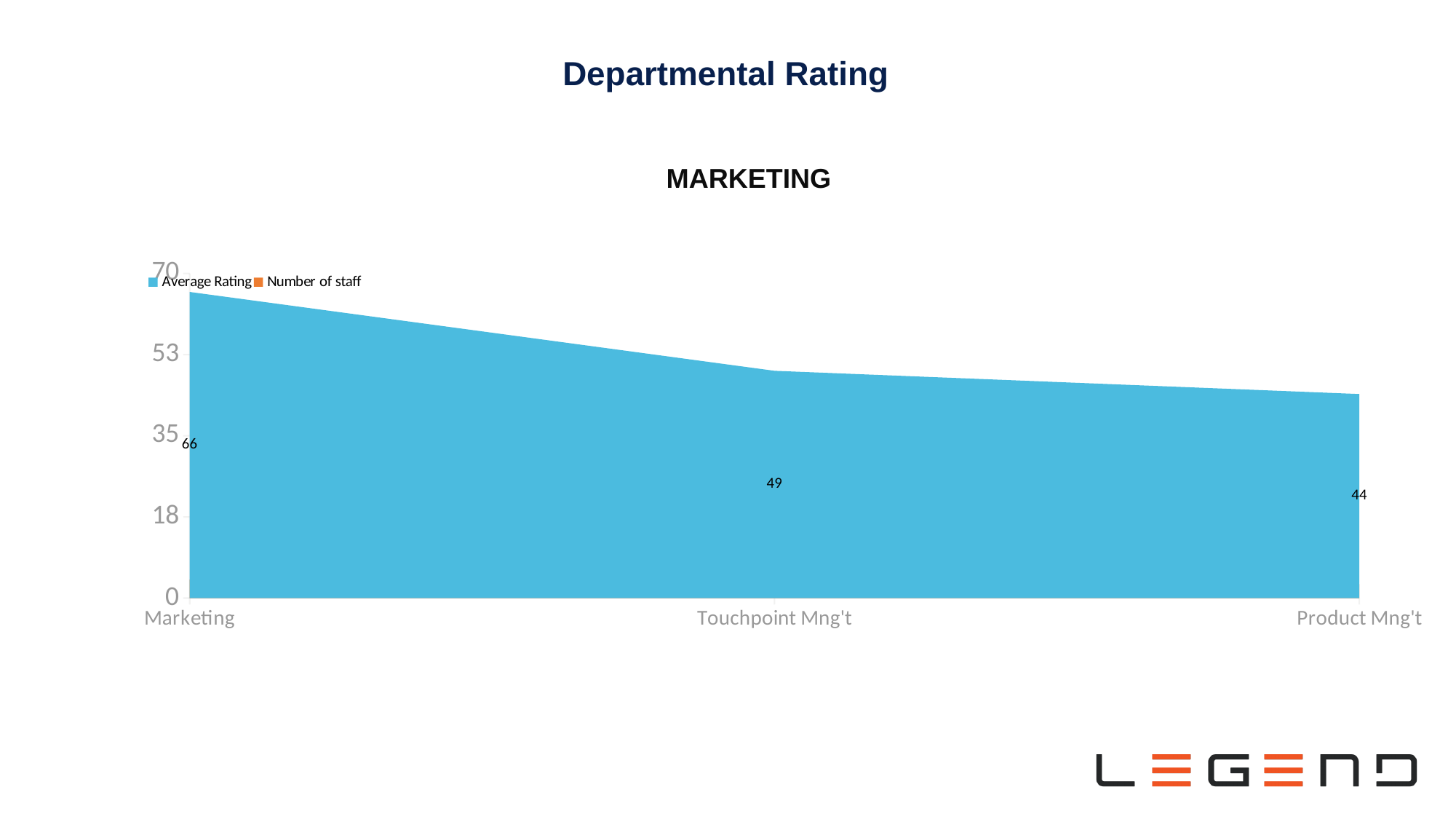

Departmental Rating
MARKETING

### Chart

| Category | Average Rating | Number of staff |
|---|---|---|
| Marketing | 66.0 | 4.0 |
| Touchpoint Mng't | 49.0 | 1.0 |
| Product Mng't | 44.0 | 3.0 |